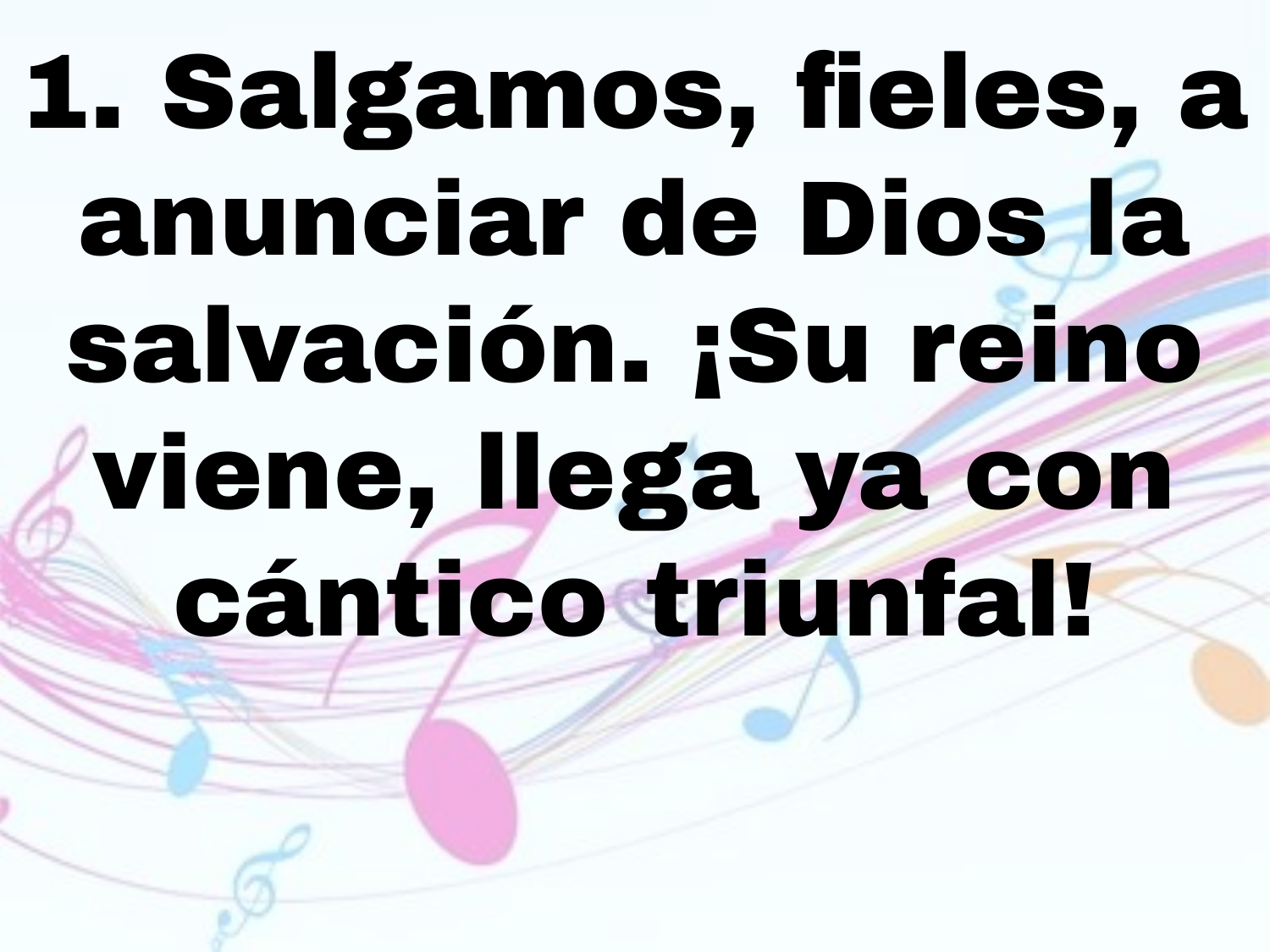

1. Salgamos, fieles, a anunciar de Dios la salvación. ¡Su reino viene, llega ya con cántico triunfal!